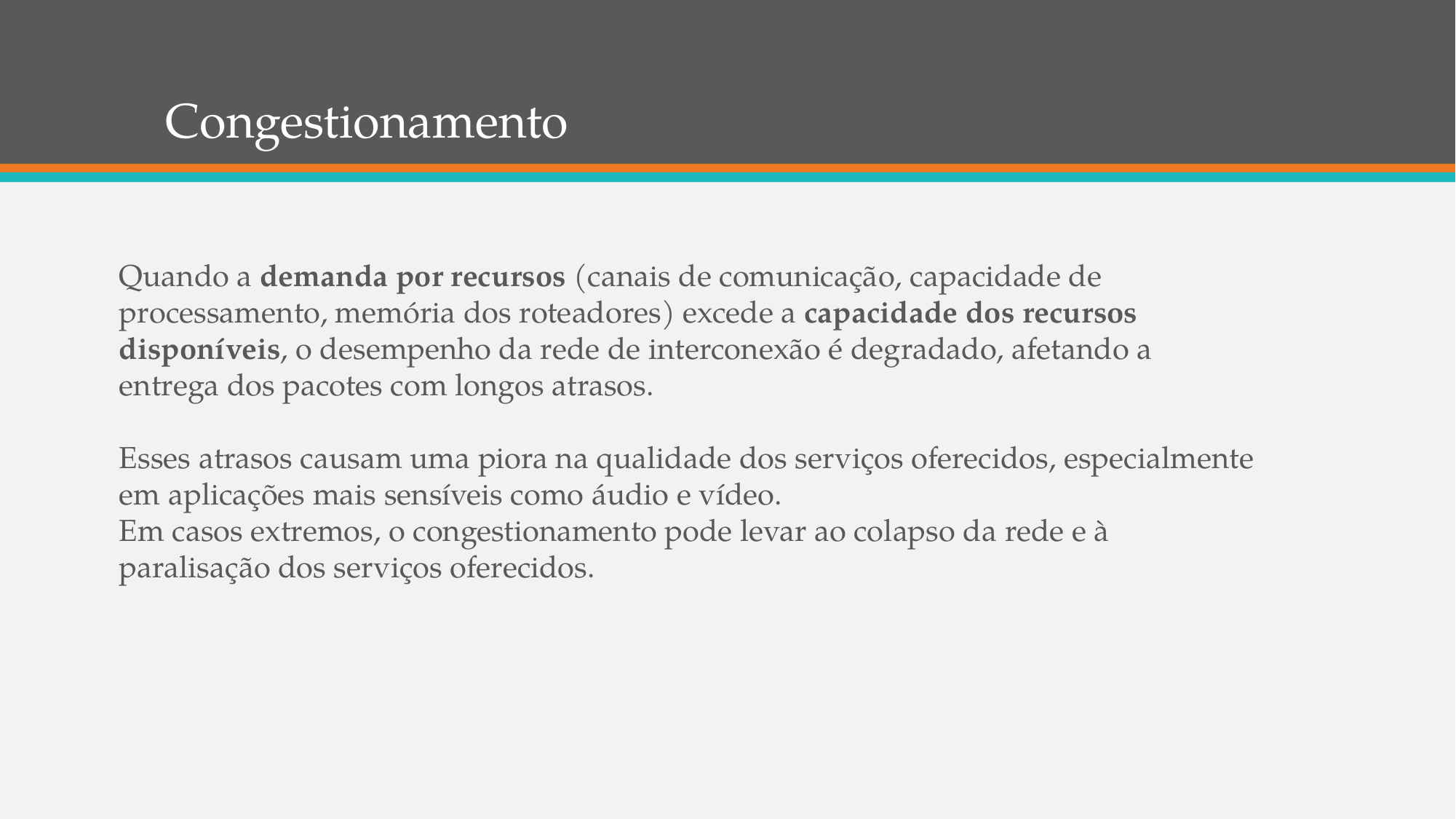

# Congestionamento
Quando a demanda por recursos (canais de comunicação, capacidade de processamento, memória dos roteadores) excede a capacidade dos recursos disponíveis, o desempenho da rede de interconexão é degradado, afetando a entrega dos pacotes com longos atrasos.

Esses atrasos causam uma piora na qualidade dos serviços oferecidos, especialmente em aplicações mais sensíveis como áudio e vídeo.
Em casos extremos, o congestionamento pode levar ao colapso da rede e à paralisação dos serviços oferecidos.